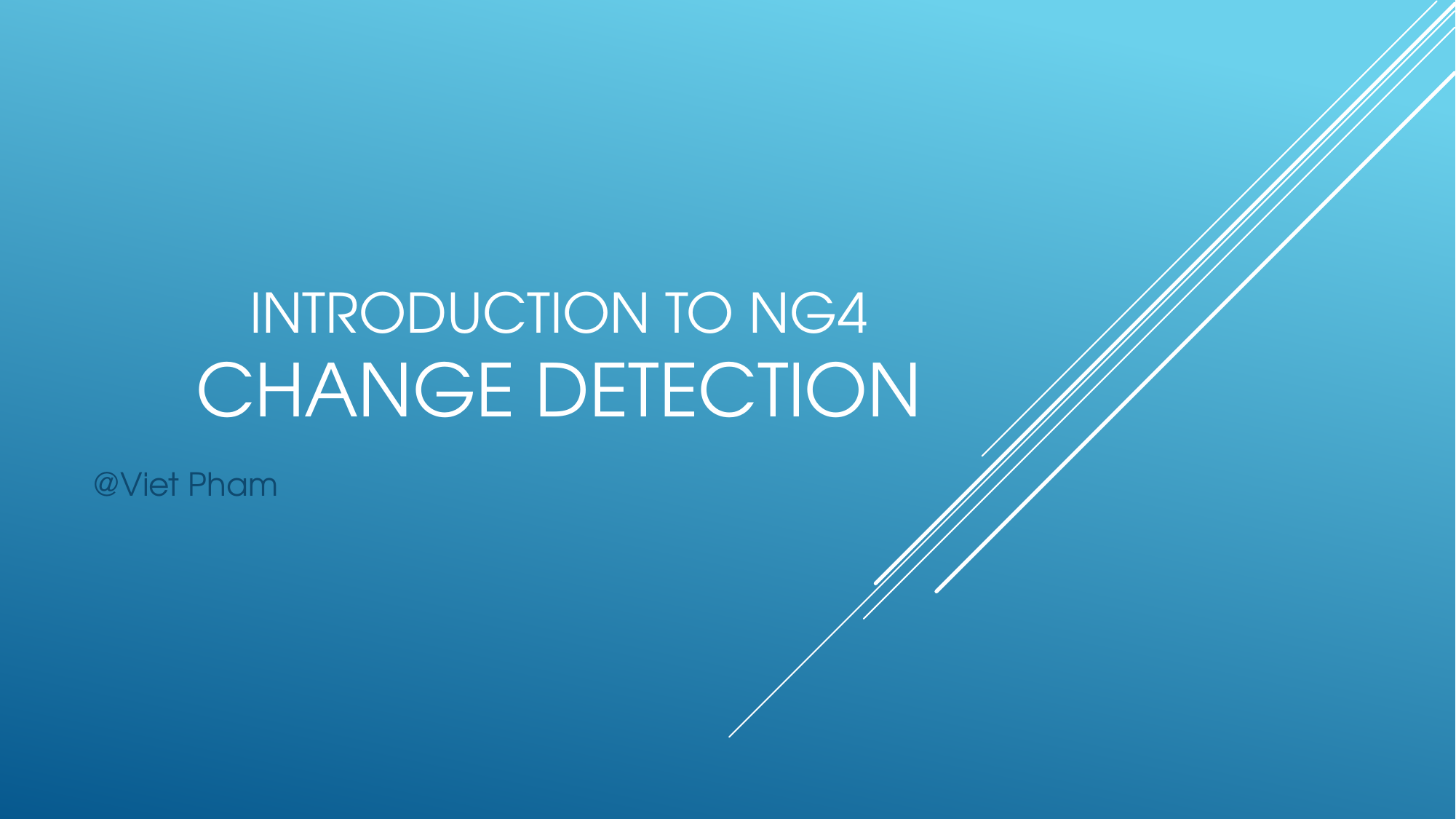

# Introduction To Ng4 Change Detection
@Viet Pham